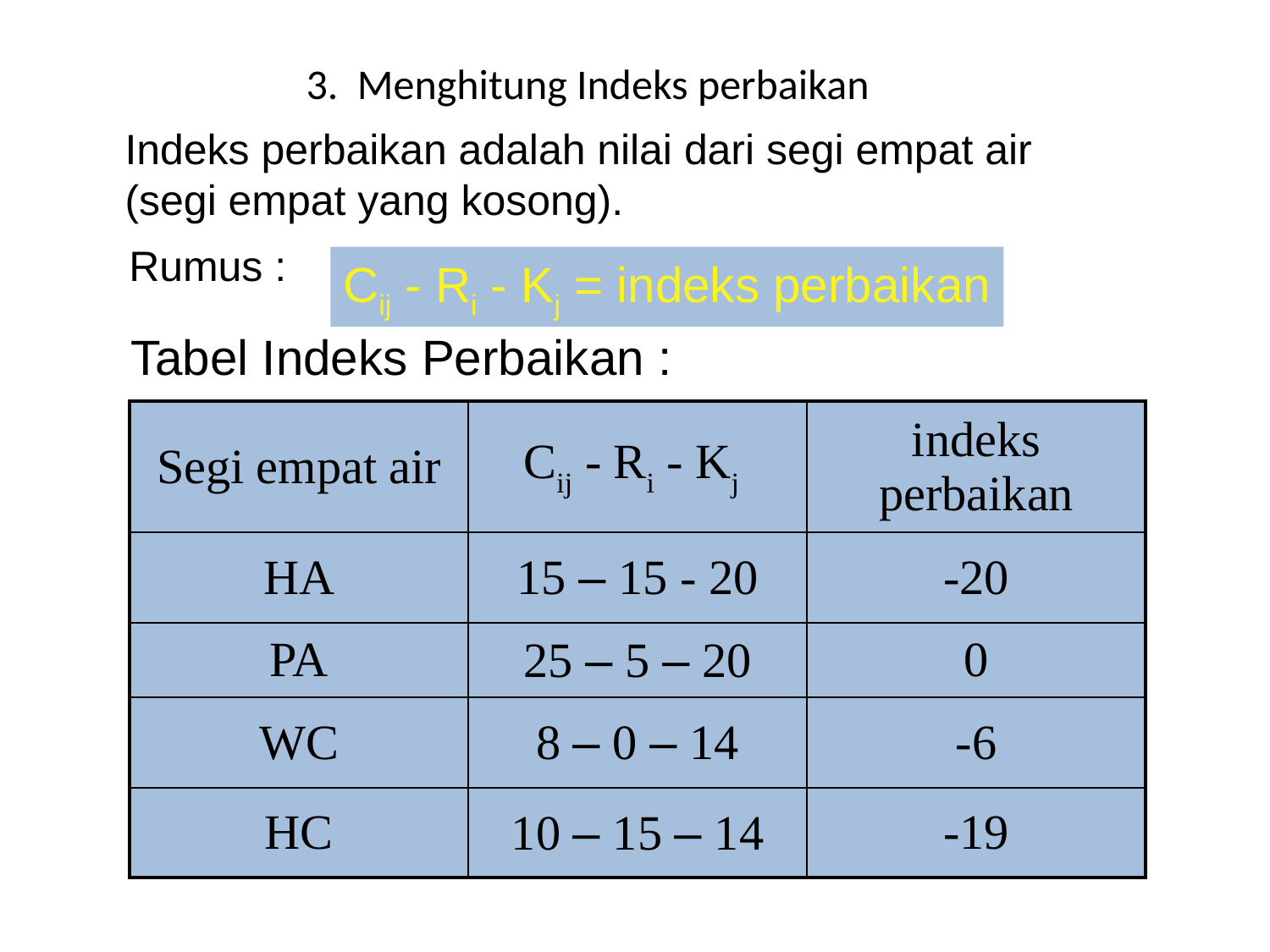

# 3.  Menghitung Indeks perbaikan
Indeks perbaikan adalah nilai dari segi empat air (segi empat yang kosong).
Rumus :

Cij - Ri - Kj = indeks perbaikan
Tabel Indeks Perbaikan :
| Segi empat air | Cij - Ri - Kj | indeks perbaikan |
| --- | --- | --- |
| HA | 15 – 15 - 20 | -20 |
| PA | 25 – 5 – 20 | 0 |
| WC | 8 – 0 – 14 | -6 |
| HC | 10 – 15 – 14 | -19 |